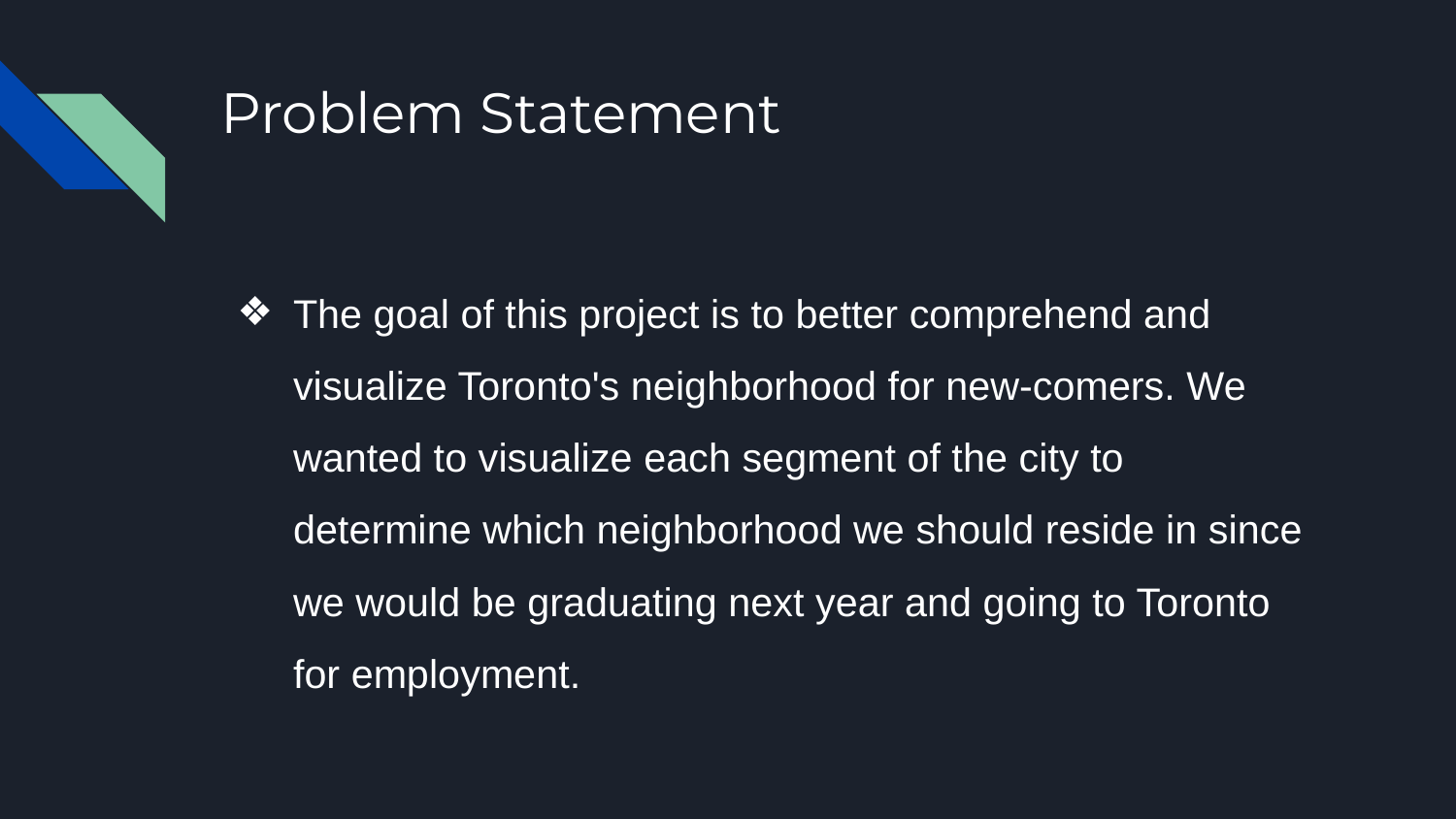

# Problem Statement
The goal of this project is to better comprehend and visualize Toronto's neighborhood for new-comers. We wanted to visualize each segment of the city to determine which neighborhood we should reside in since we would be graduating next year and going to Toronto for employment.